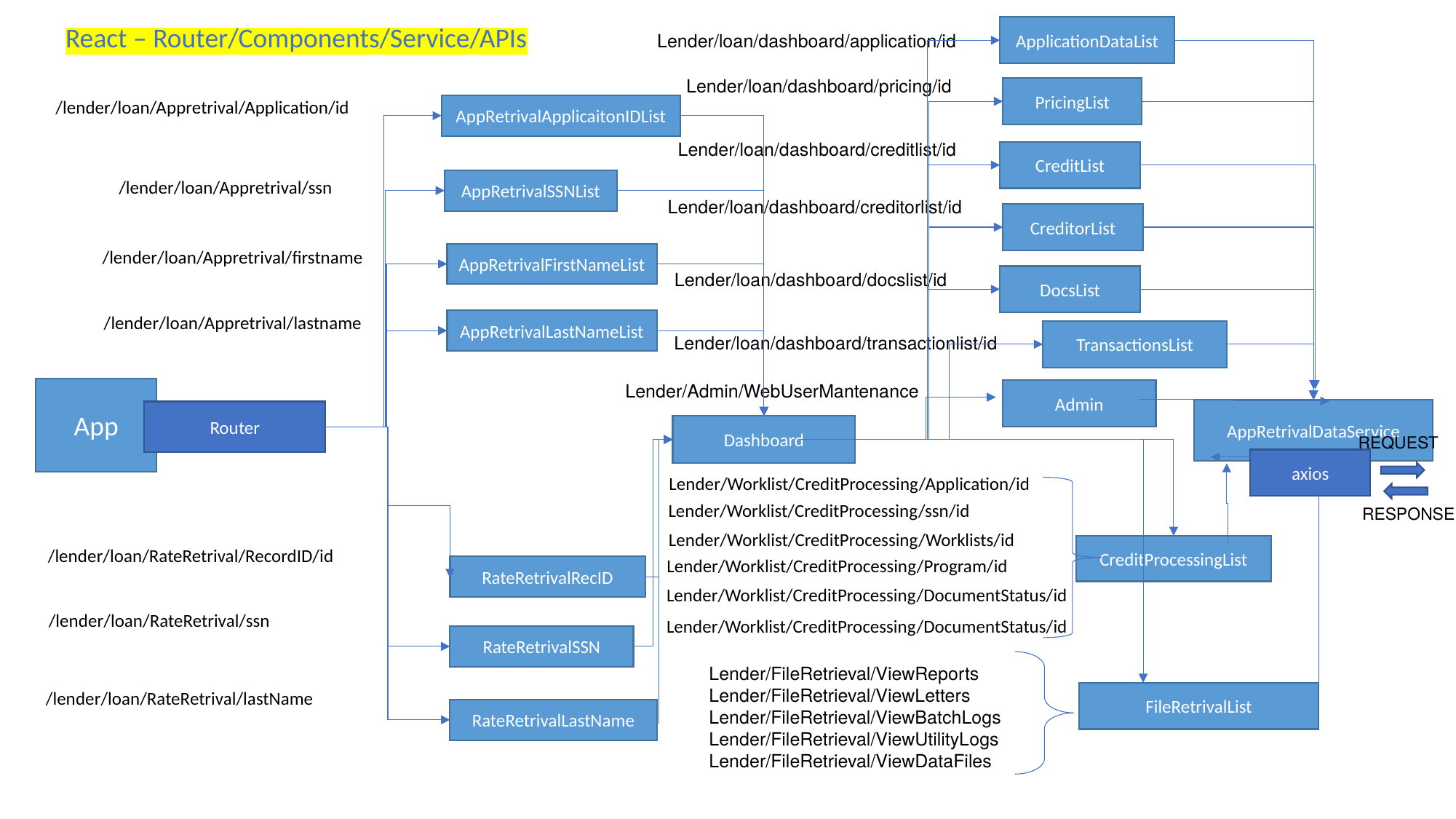

React – Router/Components/Service/APIs
ApplicationDataList
Lender/loan/dashboard/application/id
Lender/loan/dashboard/pricing/id
PricingList
/lender/loan/Appretrival/Application/id
AppRetrivalApplicaitonIDList
Lender/loan/dashboard/creditlist/id
CreditList
/lender/loan/Appretrival/ssn
AppRetrivalSSNList
Lender/loan/dashboard/creditorlist/id
CreditorList
/lender/loan/Appretrival/firstname
AppRetrivalFirstNameList
Lender/loan/dashboard/docslist/id
DocsList
/lender/loan/Appretrival/lastname
AppRetrivalLastNameList
TransactionsList
Lender/loan/dashboard/transactionlist/id
Lender/Admin/WebUserMantenance
App
Admin
AppRetrivalDataService
Router
Dashboard
REQUEST

RESPONSE

axios
Lender/Worklist/CreditProcessing/Application/id

Lender/Worklist/CreditProcessing/ssn/id
Lender/Worklist/CreditProcessing/Worklists/id
CreditProcessingList
/lender/loan/RateRetrival/RecordID/id

Lender/Worklist/CreditProcessing/Program/id
RateRetrivalRecID
Lender/Worklist/CreditProcessing/DocumentStatus/id
/lender/loan/RateRetrival/ssn
Lender/Worklist/CreditProcessing/DocumentStatus/id
RateRetrivalSSN

Lender/FileRetrieval/ViewReports
Lender/FileRetrieval/ViewLetters
Lender/FileRetrieval/ViewBatchLogs
Lender/FileRetrieval/ViewUtilityLogs
Lender/FileRetrieval/ViewDataFiles
/lender/loan/RateRetrival/lastName
FileRetrivalList
RateRetrivalLastName